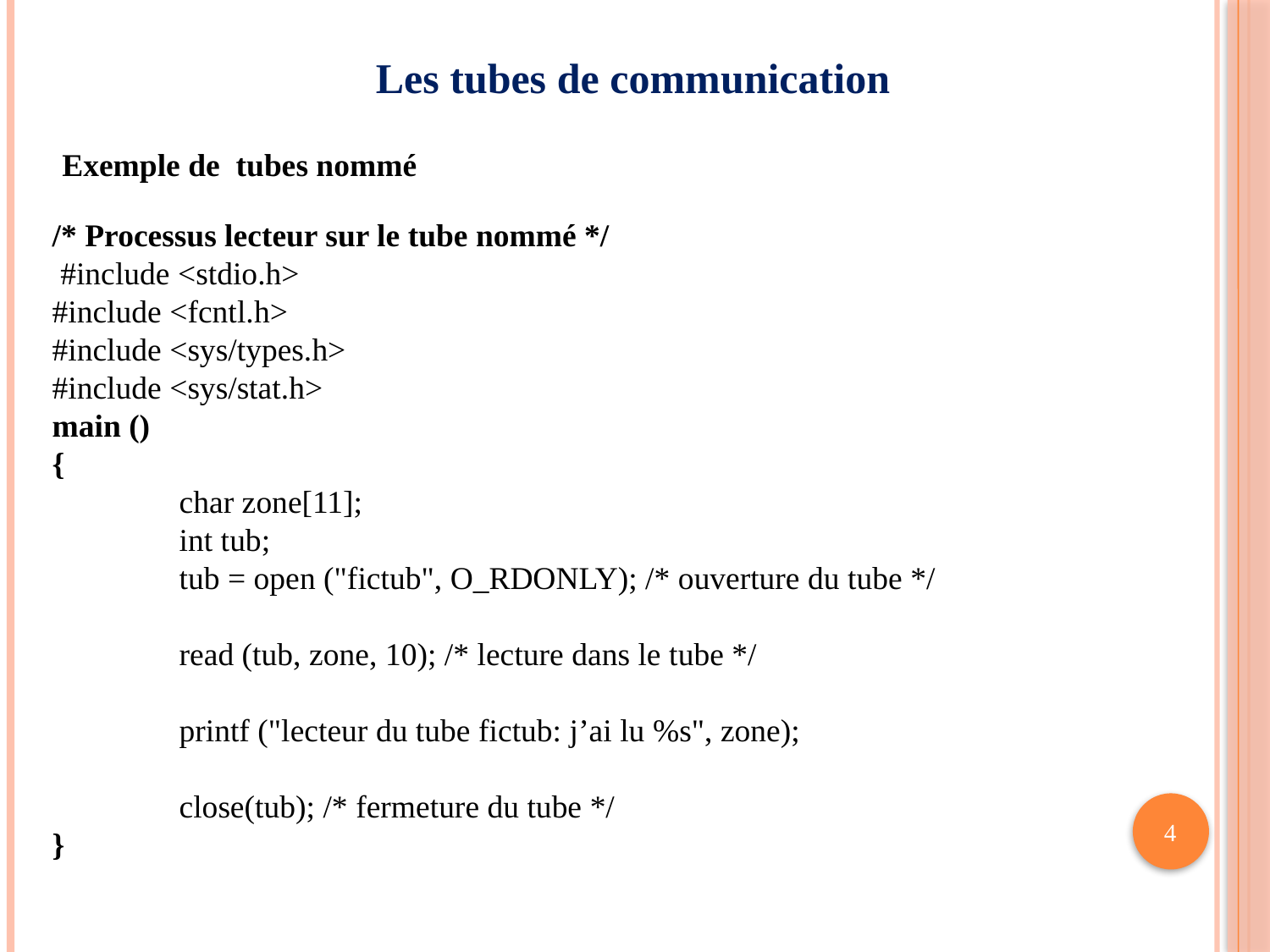

# Les tubes de communication
Exemple de  tubes nommé
/* Processus lecteur sur le tube nommé */
 #include <stdio.h>
#include <fcntl.h>
#include <sys/types.h>
#include <sys/stat.h>
main ()
{
char zone[11];
int tub;
tub = open ("fictub", O_RDONLY); /* ouverture du tube */

read (tub, zone, 10); /* lecture dans le tube */

printf ("lecteur du tube fictub: j’ai lu %s", zone);

close(tub); /* fermeture du tube */
}
4